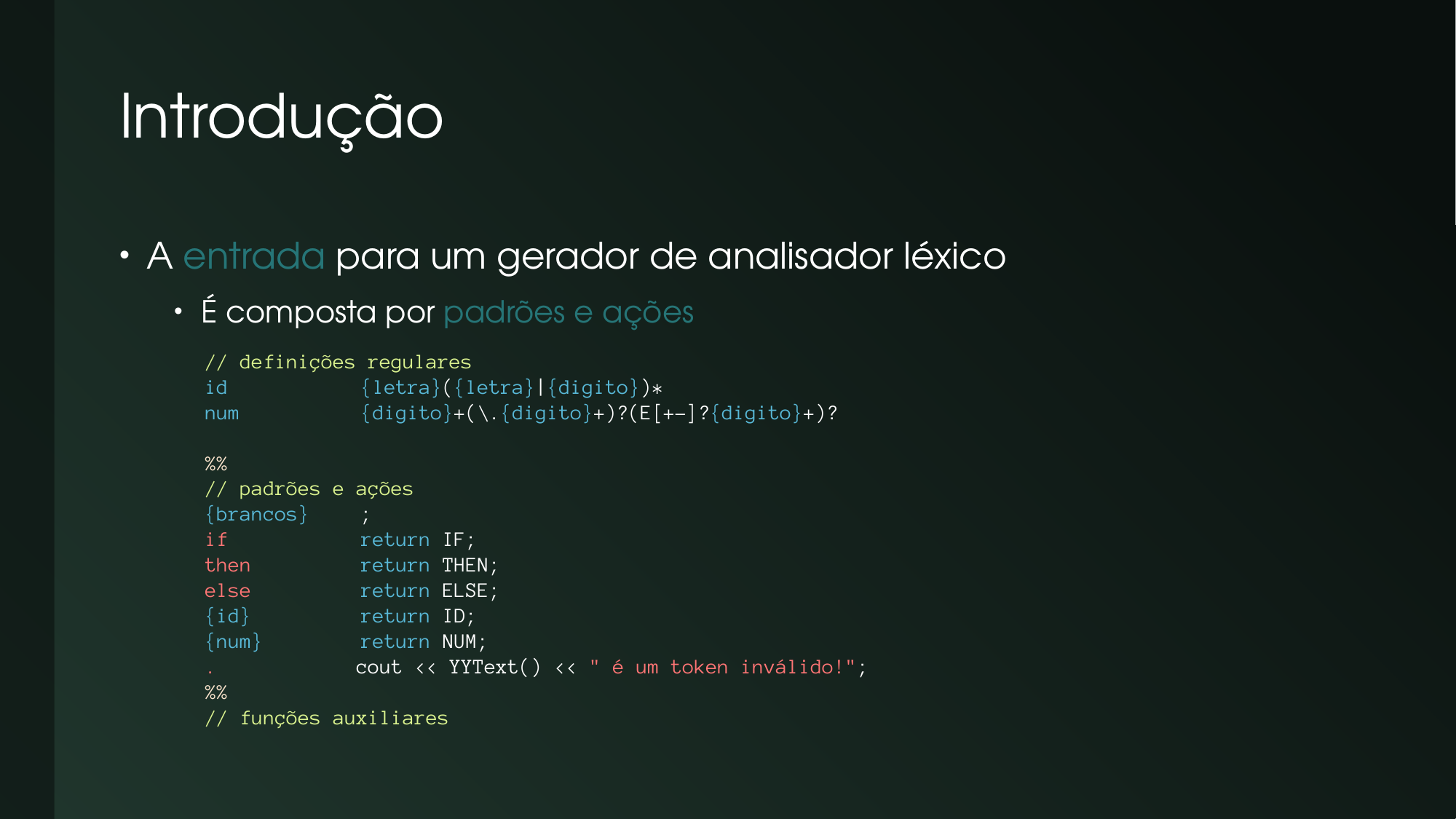

# Introdução
A entrada para um gerador de analisador léxico
É composta por padrões e ações
// definições regulares
id	    {letra}({letra}|{digito})*
num	    {digito}+(\.{digito}+)?(E[+-]?{digito}+)?

%%
// padrões e ações
{brancos}	    ;
if	    return IF;
then	    return THEN;
else	    return ELSE;
{id}	    return ID;
{num}	    return NUM;
.            cout << YYText() << " é um token inválido!";
%%
// funções auxiliares